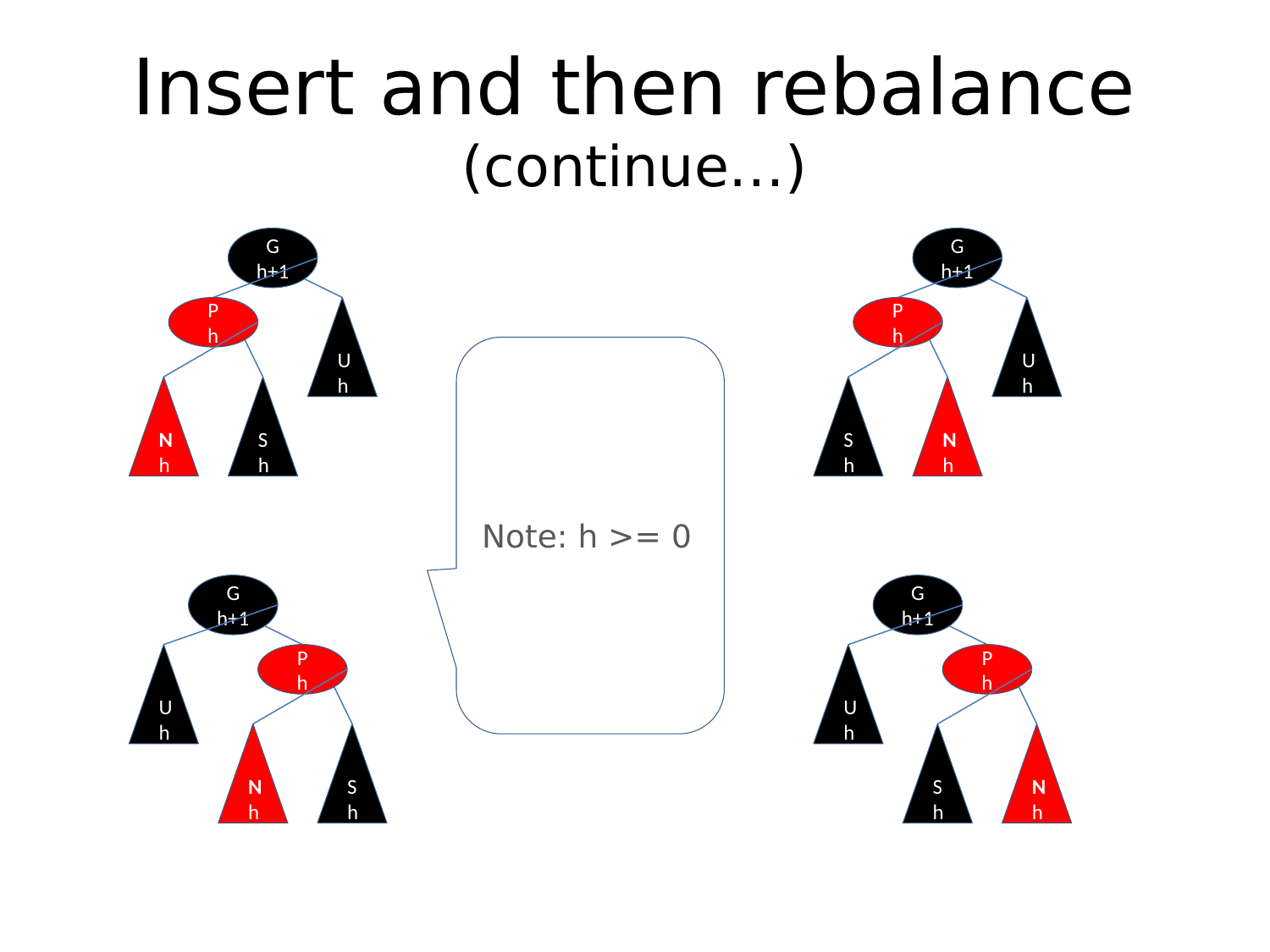

# Insert and then rebalance (continue…)

G
h+1
G
h+1
P
h
U
h
P
h
U
h
Note: h >= 0
N
h
S
h
S
h
N
h
G
h+1
G
h+1
U
h
P
h
U
h
P
h
N
h
S
h
S
h
N
h